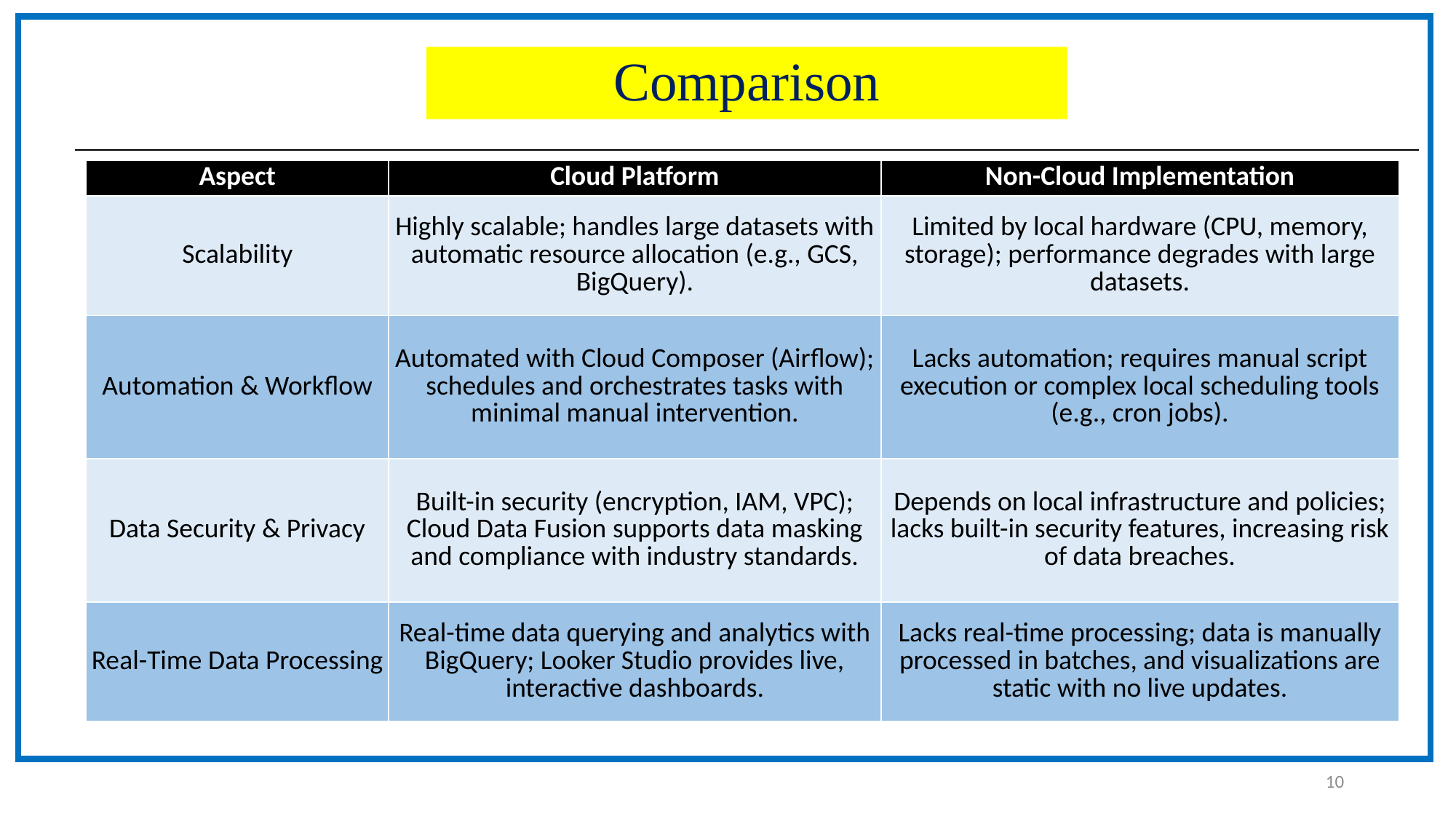

# Comparison
| Aspect | Cloud Platform | Non-Cloud Implementation |
| --- | --- | --- |
| Scalability | Highly scalable; handles large datasets with automatic resource allocation (e.g., GCS, BigQuery). | Limited by local hardware (CPU, memory, storage); performance degrades with large datasets. |
| Automation & Workflow | Automated with Cloud Composer (Airflow); schedules and orchestrates tasks with minimal manual intervention. | Lacks automation; requires manual script execution or complex local scheduling tools (e.g., cron jobs). |
| Data Security & Privacy | Built-in security (encryption, IAM, VPC); Cloud Data Fusion supports data masking and compliance with industry standards. | Depends on local infrastructure and policies; lacks built-in security features, increasing risk of data breaches. |
| Real-Time Data Processing | Real-time data querying and analytics with BigQuery; Looker Studio provides live, interactive dashboards. | Lacks real-time processing; data is manually processed in batches, and visualizations are static with no live updates. |

10